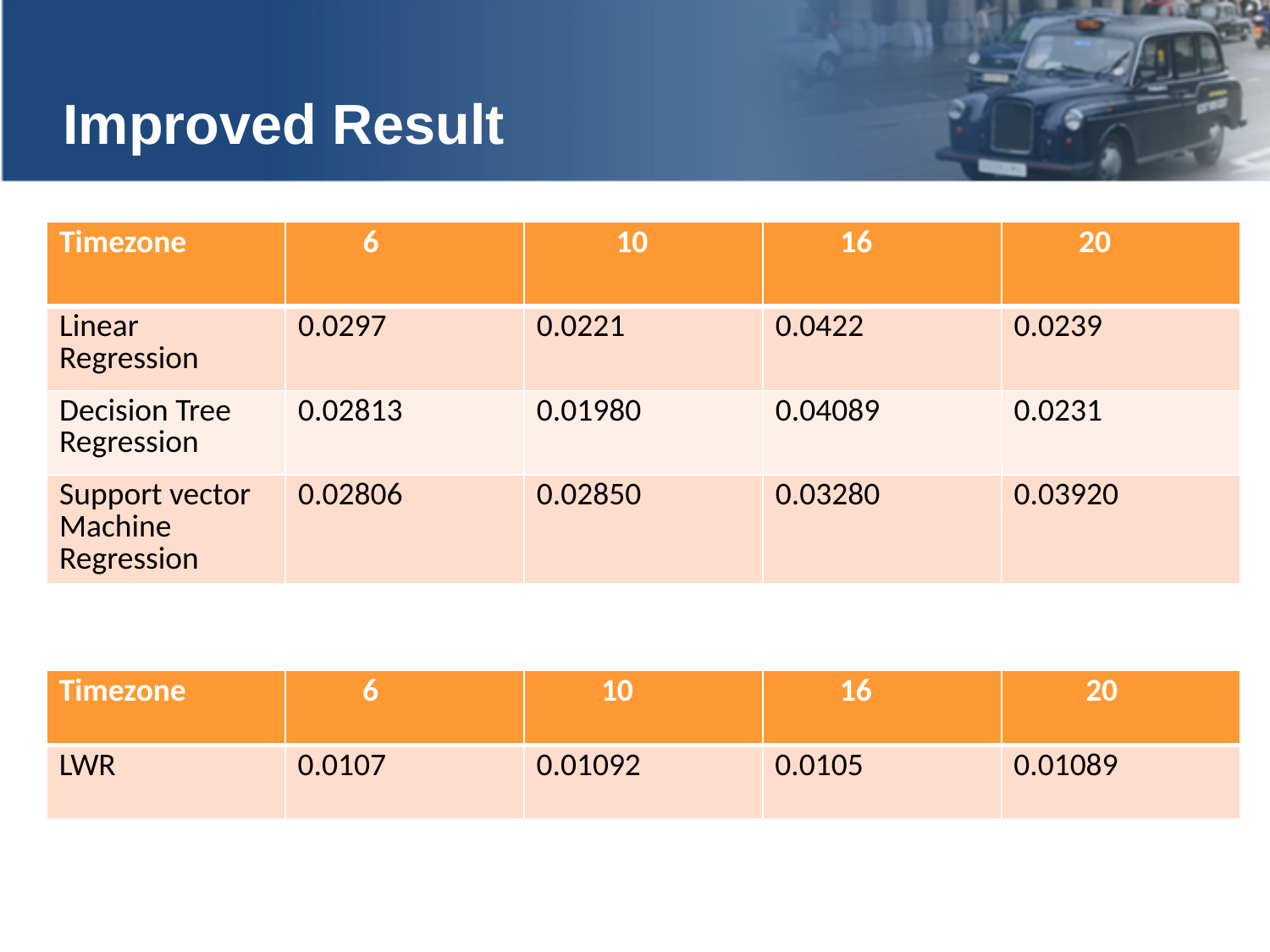

# Improved Result
| Timezone | 6 | 10 | 16 | 20 |
| --- | --- | --- | --- | --- |
| Linear Regression | 0.0297 | 0.0221 | 0.0422 | 0.0239 |
| Decision Tree Regression | 0.02813 | 0.01980 | 0.04089 | 0.0231 |
| Support vector Machine Regression | 0.02806 | 0.02850 | 0.03280 | 0.03920 |
| Timezone | 6 | 10 | 16 | 20 |
| --- | --- | --- | --- | --- |
| LWR | 0.0107 | 0.01092 | 0.0105 | 0.01089 |
22